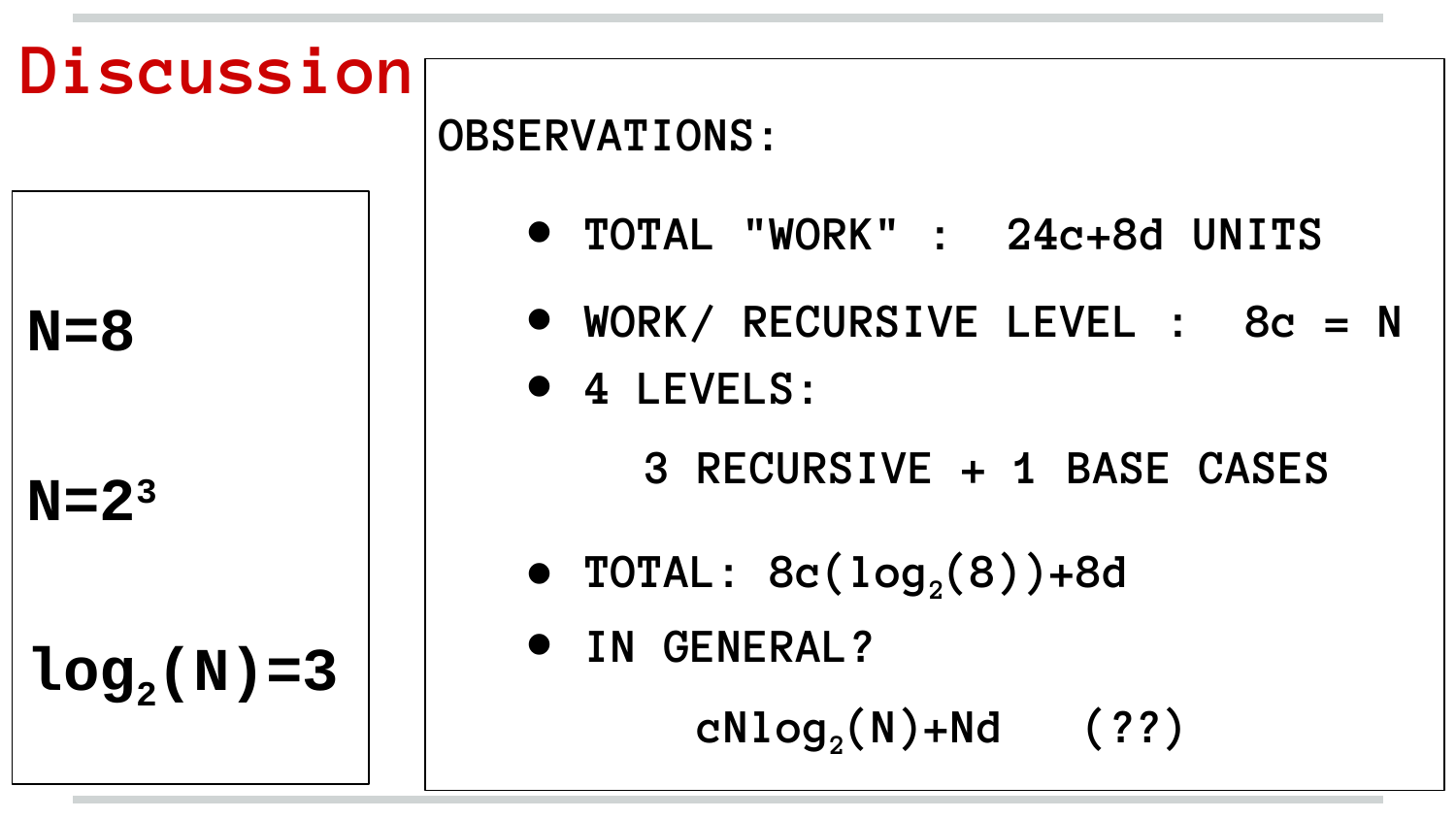

Discussion
OBSERVATIONS:
TOTAL "WORK" :  24c+8d UNITS
WORK/ RECURSIVE LEVEL :  8c = N
4 LEVELS:
     3 RECURSIVE + 1 BASE CASES
TOTAL: 8c(log2(8))+8d
IN GENERAL?
       cNlog2(N)+Nd   (??)

N=8

N=23

log2(N)=3